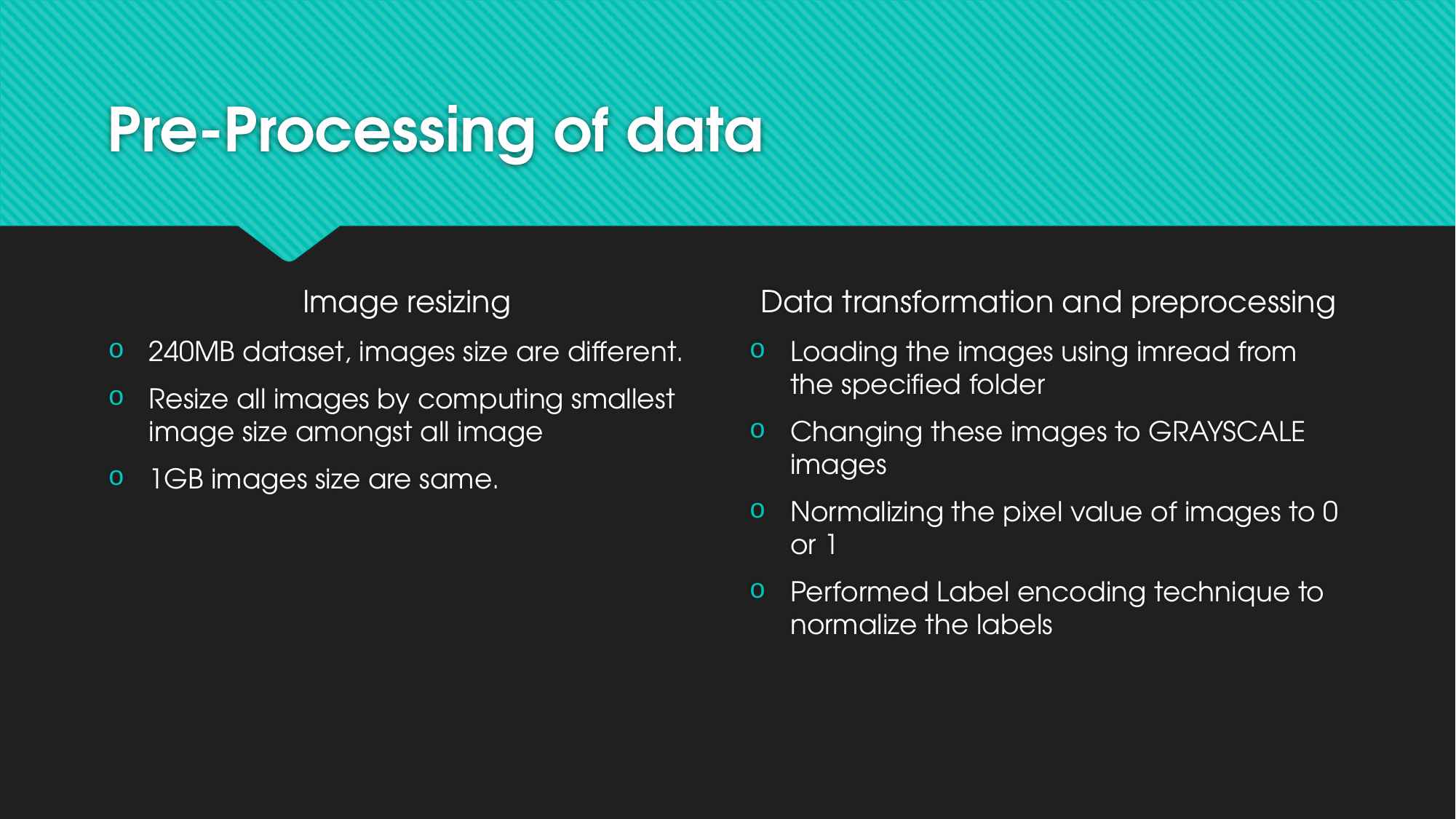

# Pre-Processing of data
Data transformation and preprocessing

Image resizing

240MB dataset, images size are different.
Resize all images by computing smallest image size amongst all image
1GB images size are same.

Loading the images using imread from the specified folder
Changing these images to GRAYSCALE images
Normalizing the pixel value of images to 0 or 1
Performed Label encoding technique to normalize the labels